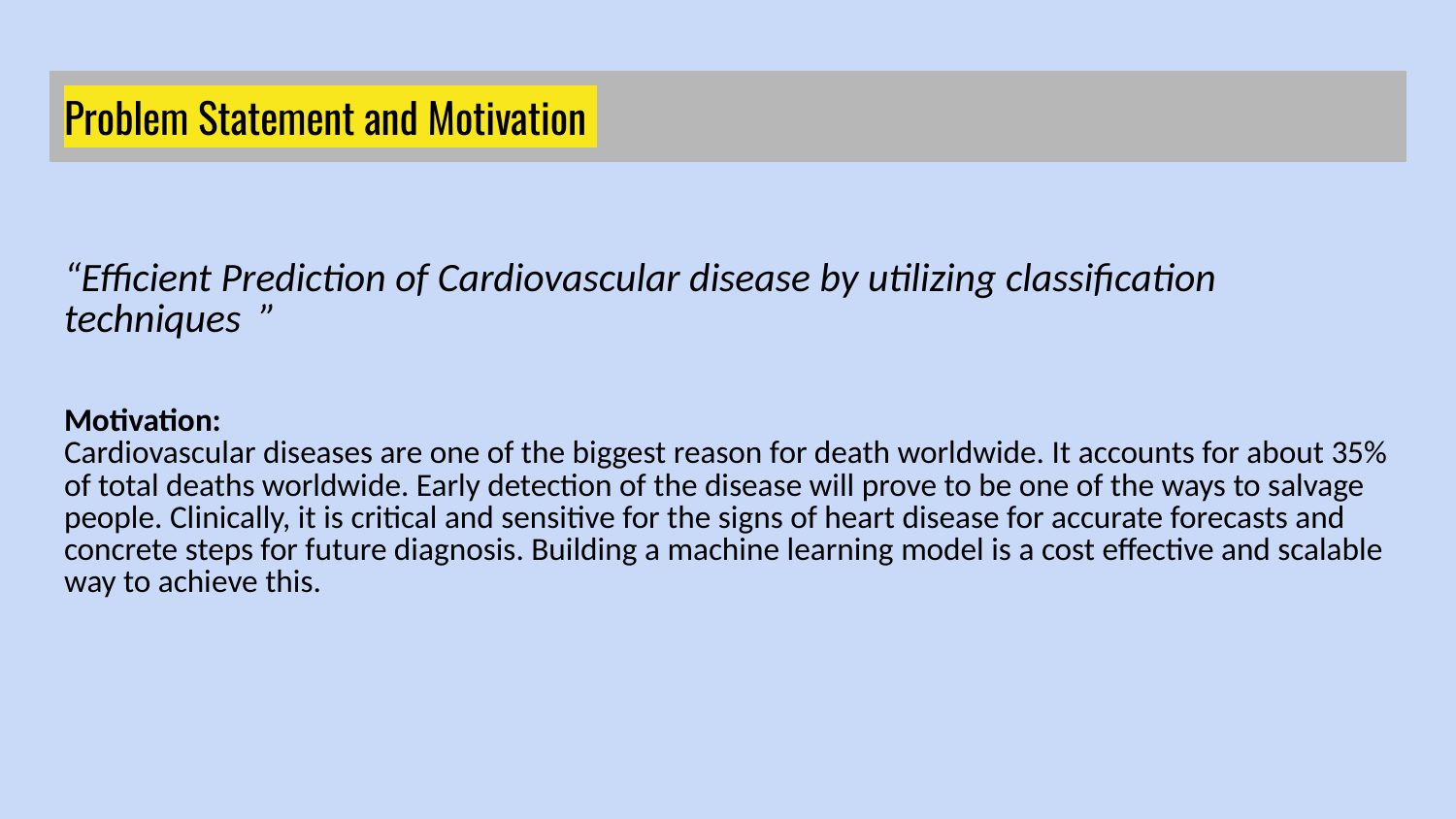

# Problem Statement and Motivation
“Efficient Prediction of Cardiovascular disease by utilizing classification techniques  ”

Motivation:
Cardiovascular diseases are one of the biggest reason for death worldwide. It accounts for about 35% of total deaths worldwide. Early detection of the disease will prove to be one of the ways to salvage people. Clinically, it is critical and sensitive for the signs of heart disease for accurate forecasts and concrete steps for future diagnosis. Building a machine learning model is a cost effective and scalable way to achieve this.